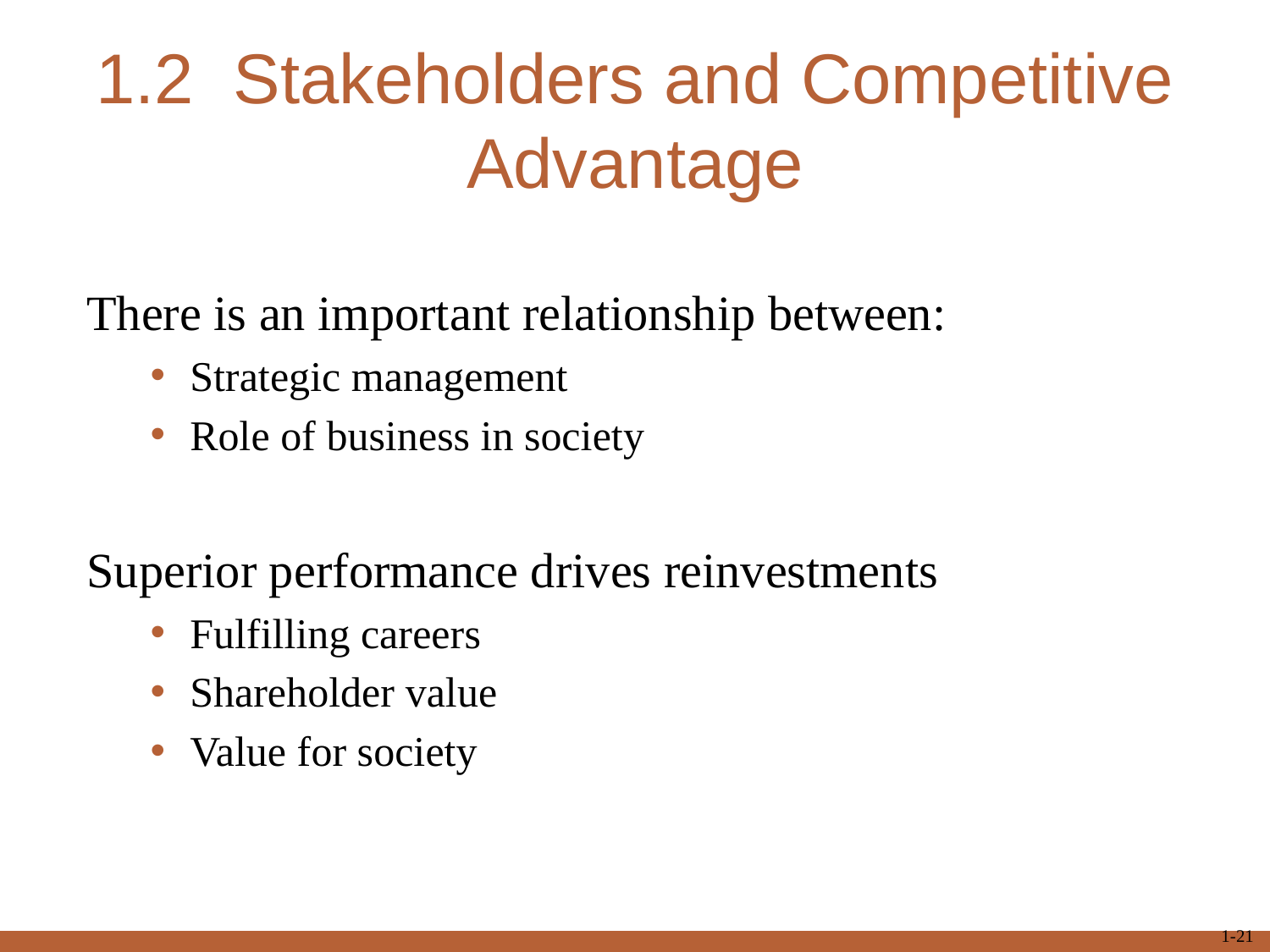

# 1.2  Stakeholders and Competitive Advantage
There is an important relationship between:
Strategic management
Role of business in society

Superior performance drives reinvestments
Fulfilling careers
Shareholder value
Value for society